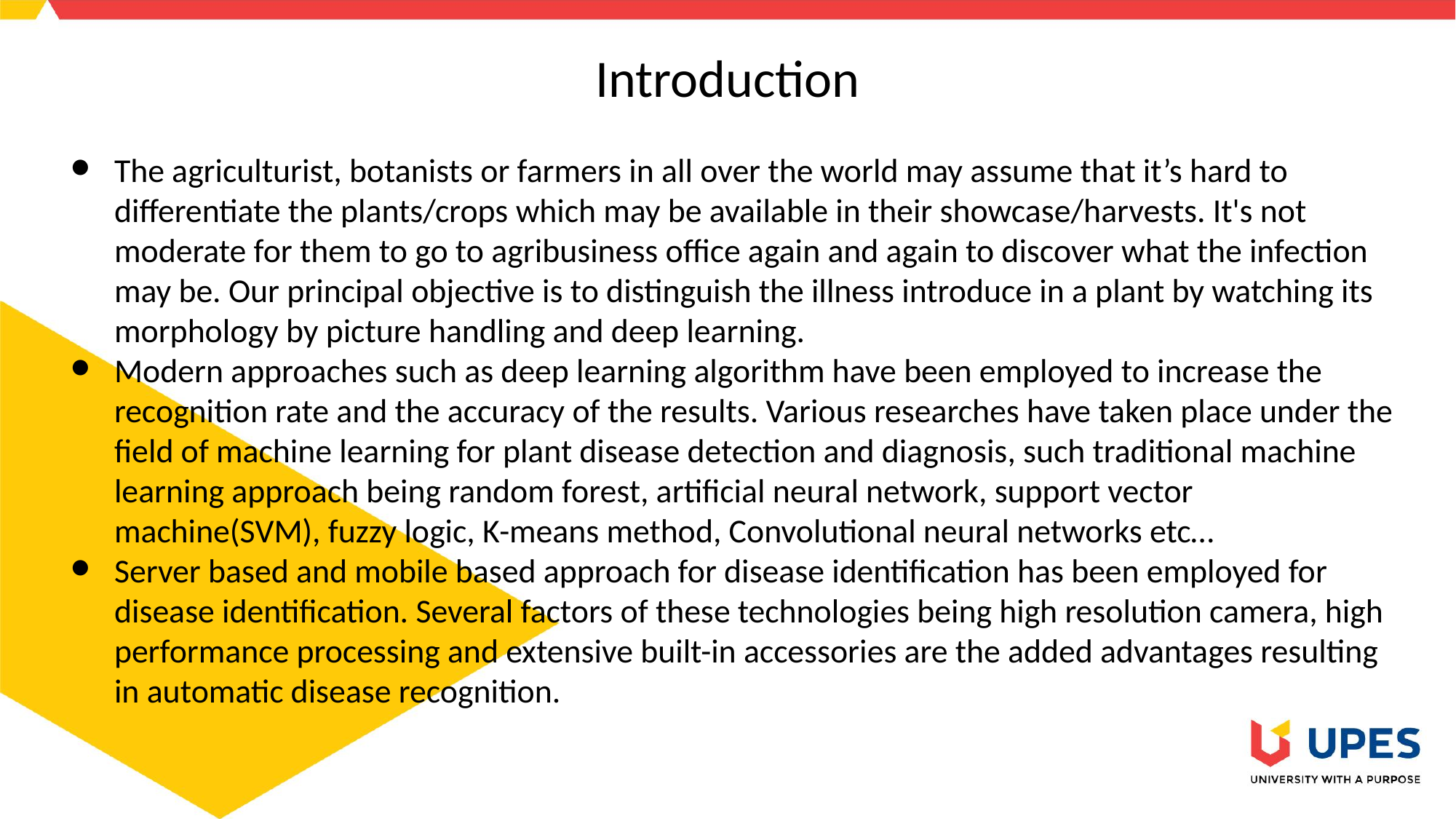

# Introduction
The agriculturist, botanists or farmers in all over the world may assume that it’s hard to differentiate the plants/crops which may be available in their showcase/harvests. It's not moderate for them to go to agribusiness office again and again to discover what the infection may be. Our principal objective is to distinguish the illness introduce in a plant by watching its morphology by picture handling and deep learning.
Modern approaches such as deep learning algorithm have been employed to increase the recognition rate and the accuracy of the results. Various researches have taken place under the field of machine learning for plant disease detection and diagnosis, such traditional machine learning approach being random forest, artificial neural network, support vector machine(SVM), fuzzy logic, K-means method, Convolutional neural networks etc…
Server based and mobile based approach for disease identification has been employed for disease identification. Several factors of these technologies being high resolution camera, high performance processing and extensive built-in accessories are the added advantages resulting in automatic disease recognition.